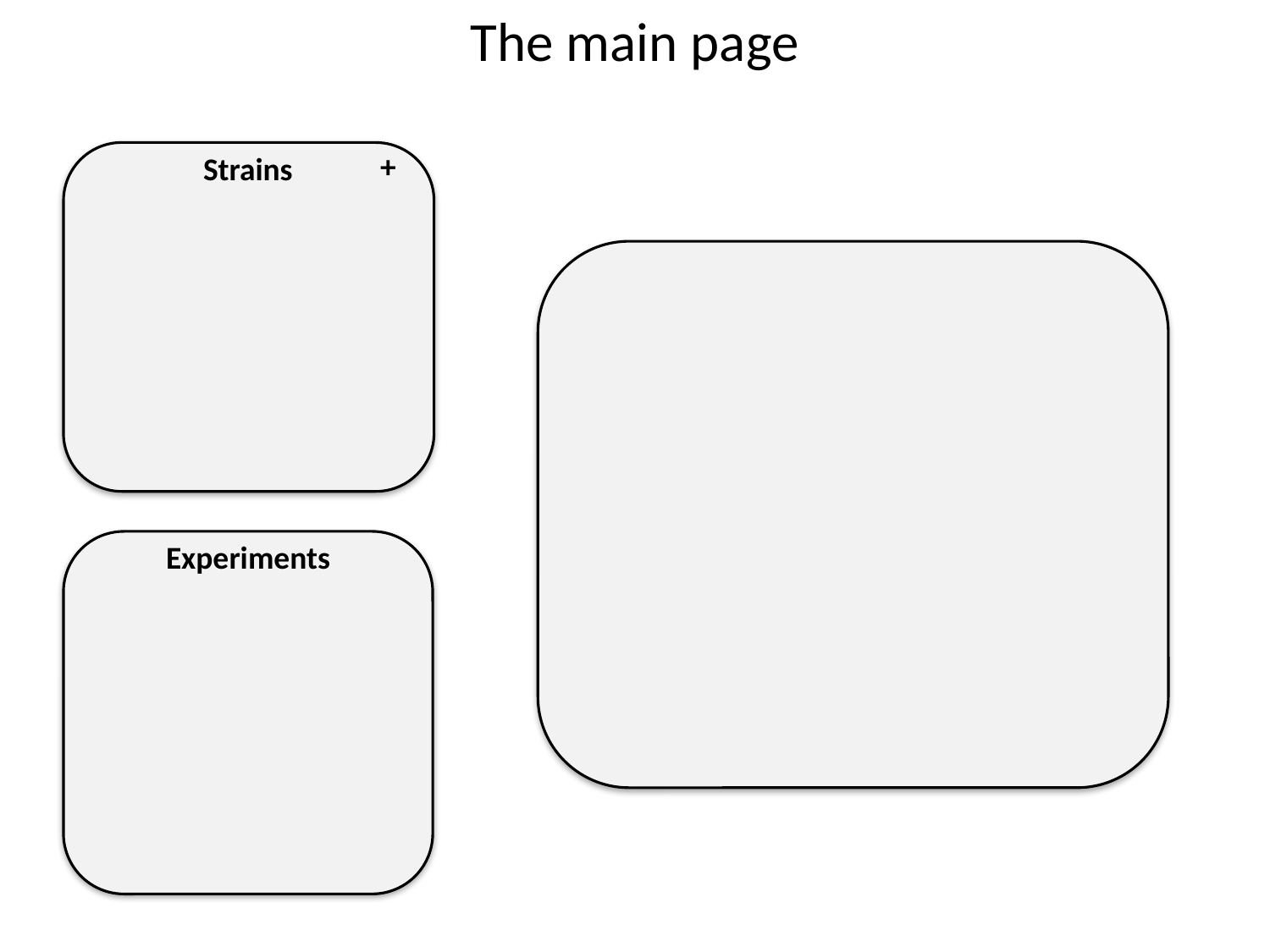

# The main page
+

Strains

Experiments